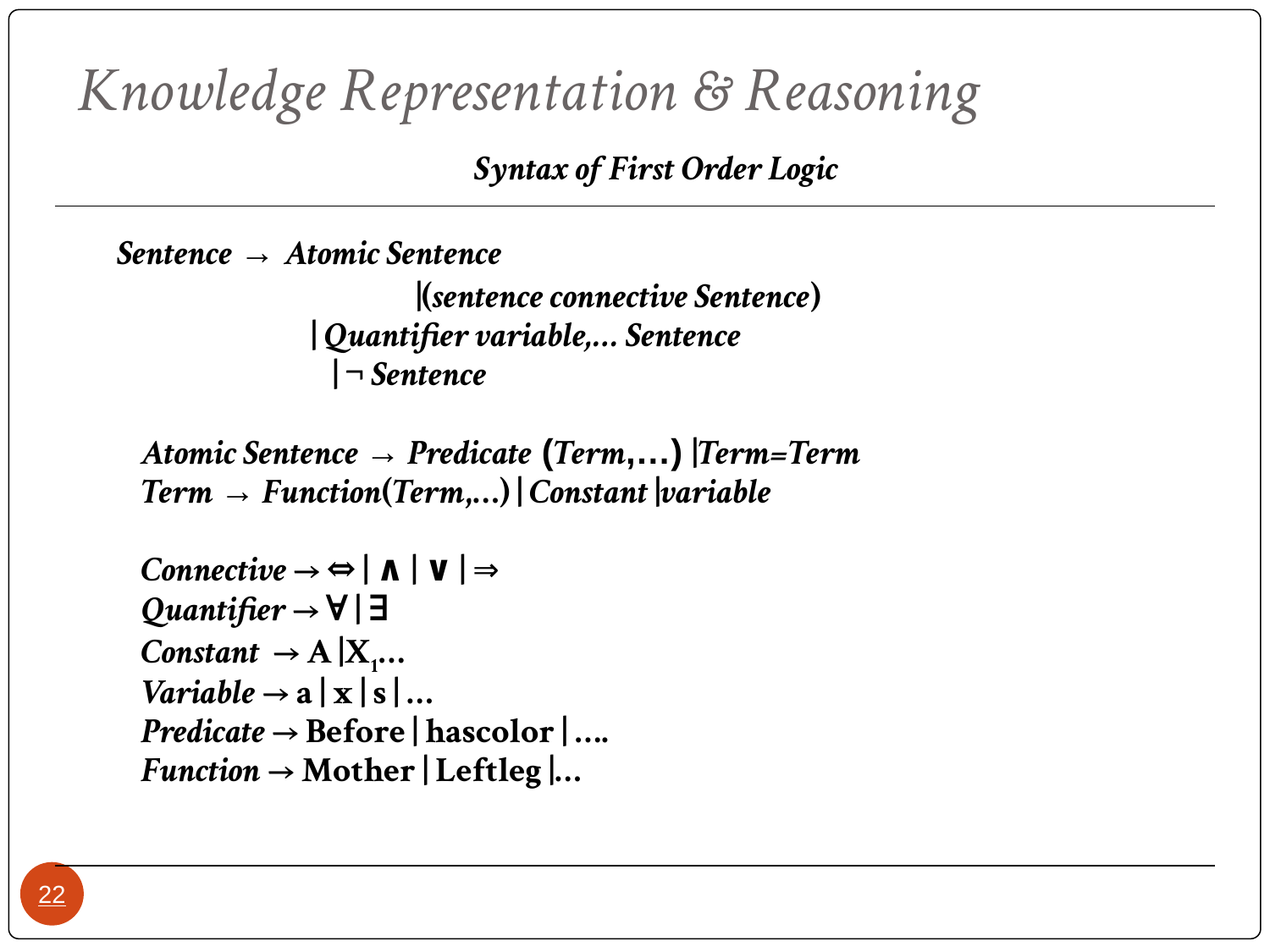

# Knowledge Representation & Reasoning
      Syntax of First Order Logic

      Sentence → Atomic Sentence
         		|(sentence connective Sentence)
      | Quantifier variable,… Sentence
         | ¬ Sentence

Atomic Sentence → Predicate (Term,…) |Term=Term
Term → Function(Term,…) | Constant |variable

Connective → ⇔ | ∧ | ∨ | ⇒
Quantifier → ∀ | ∃
Constant  → A |X1…
Variable → a | x | s | …
Predicate → Before | hascolor | ….
Function → Mother | Leftleg |…

22